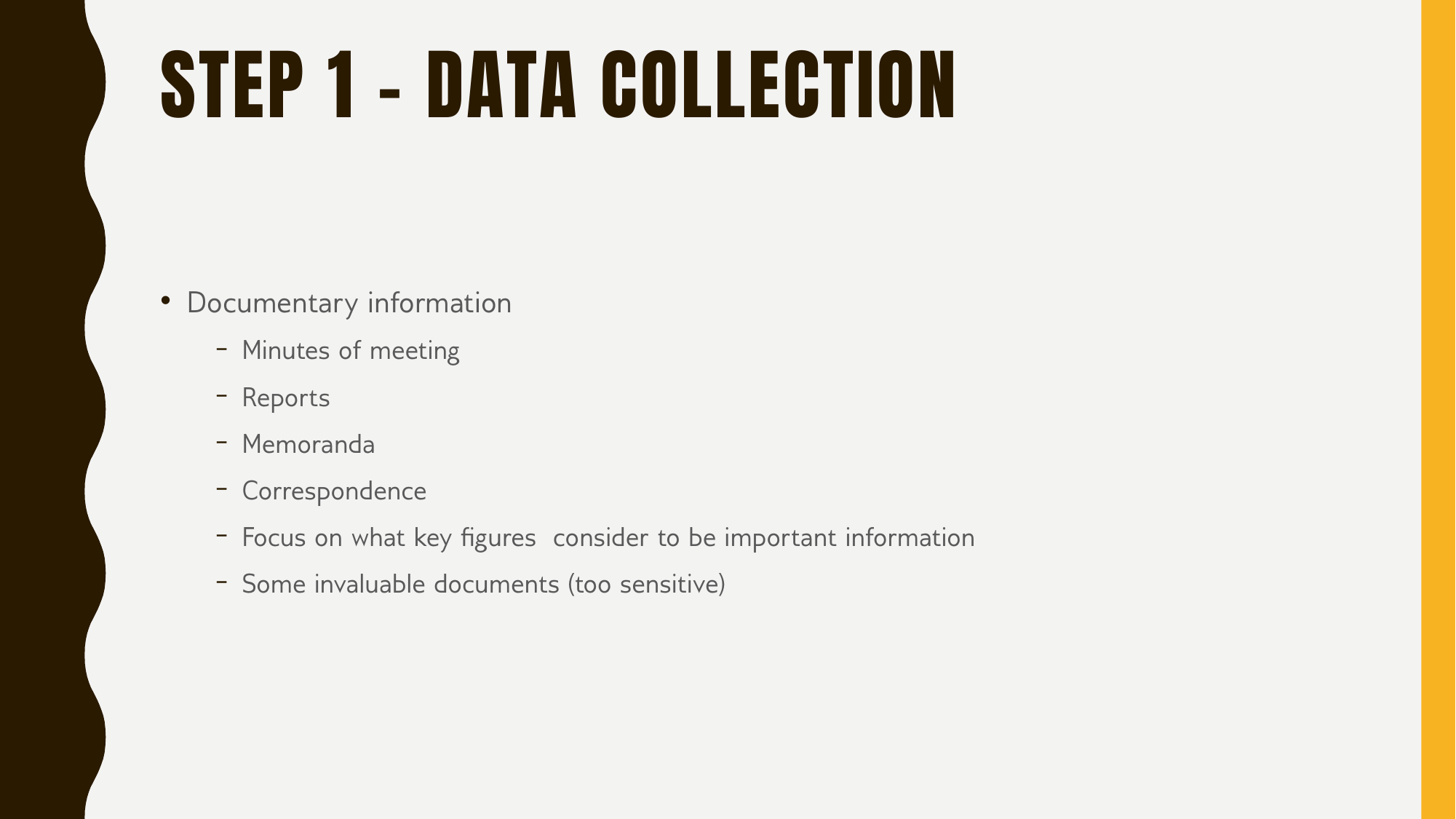

# STEP 1 - Data Collection
Documentary information
Minutes of meeting
Reports
Memoranda
Correspondence
Focus on what key figures  consider to be important information
Some invaluable documents (too sensitive)